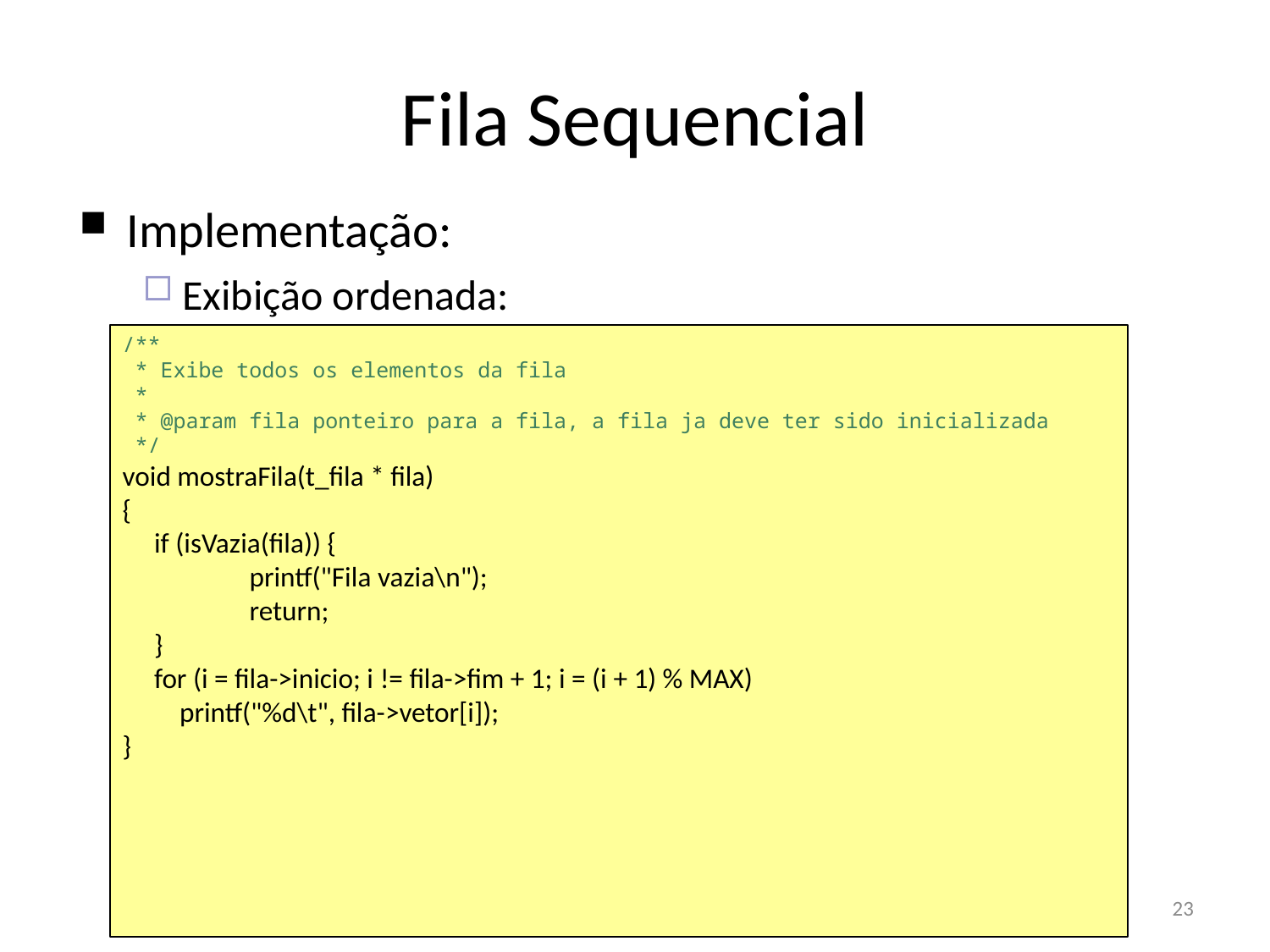

Fila Sequencial
Implementação:
Exibição ordenada:
/**
 * Exibe todos os elementos da fila
 *
 * @param fila ponteiro para a fila, a fila ja deve ter sido inicializada
 */
void mostraFila(t_fila * fila)
{
     if (isVazia(fila)) {
     	printf("Fila vazia\n");
	return;
     }
     for (i = fila->inicio; i != fila->fim + 1; i = (i + 1) % MAX)
         printf("%d\t", fila->vetor[i]);
}

23